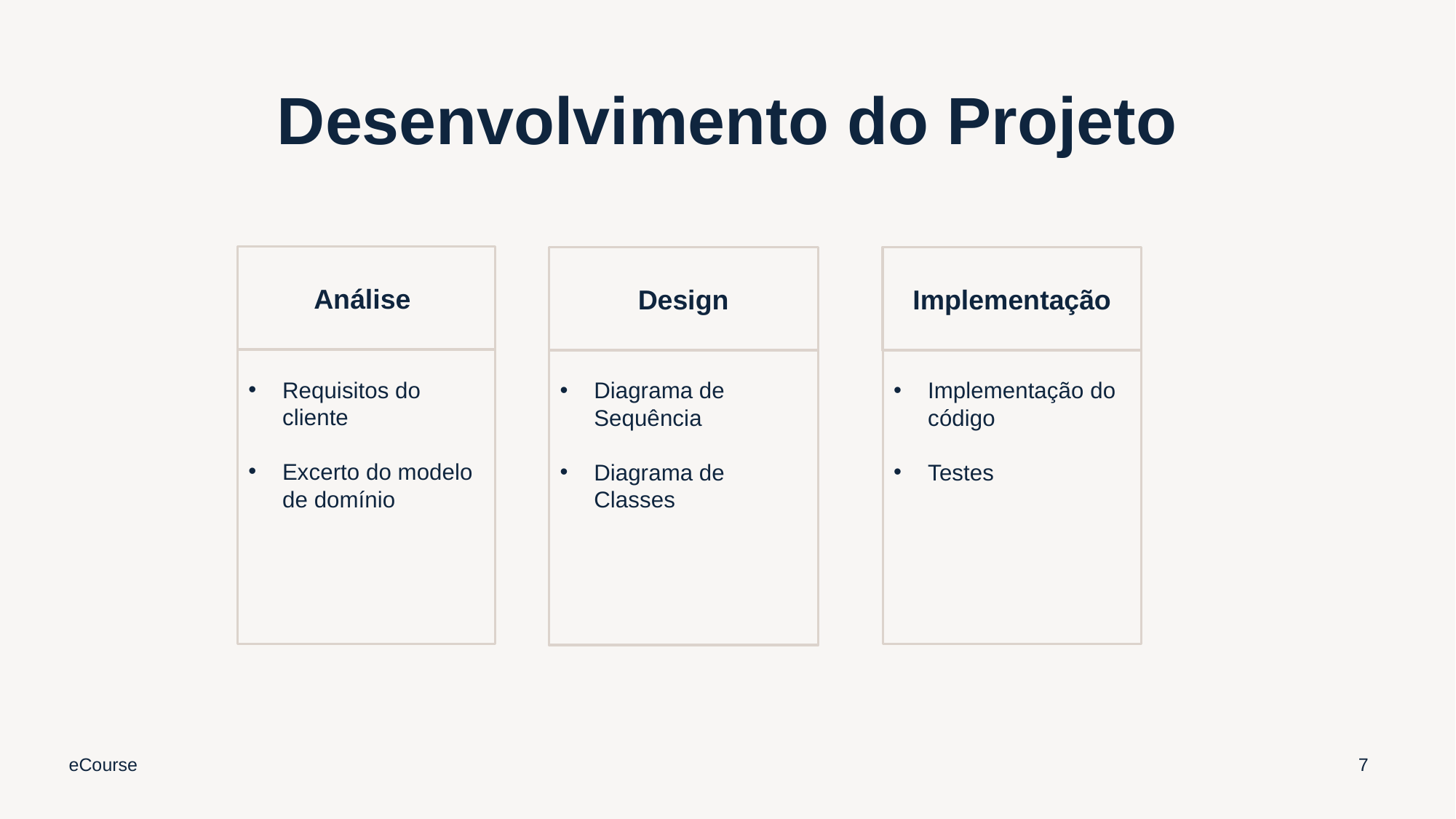

# Desenvolvimento do Projeto
Análise
Design
Implementação
Requisitos do cliente

Excerto do modelo de domínio
Diagrama de Sequência

Diagrama de Classes

Implementação do código

Testes
eCourse
7